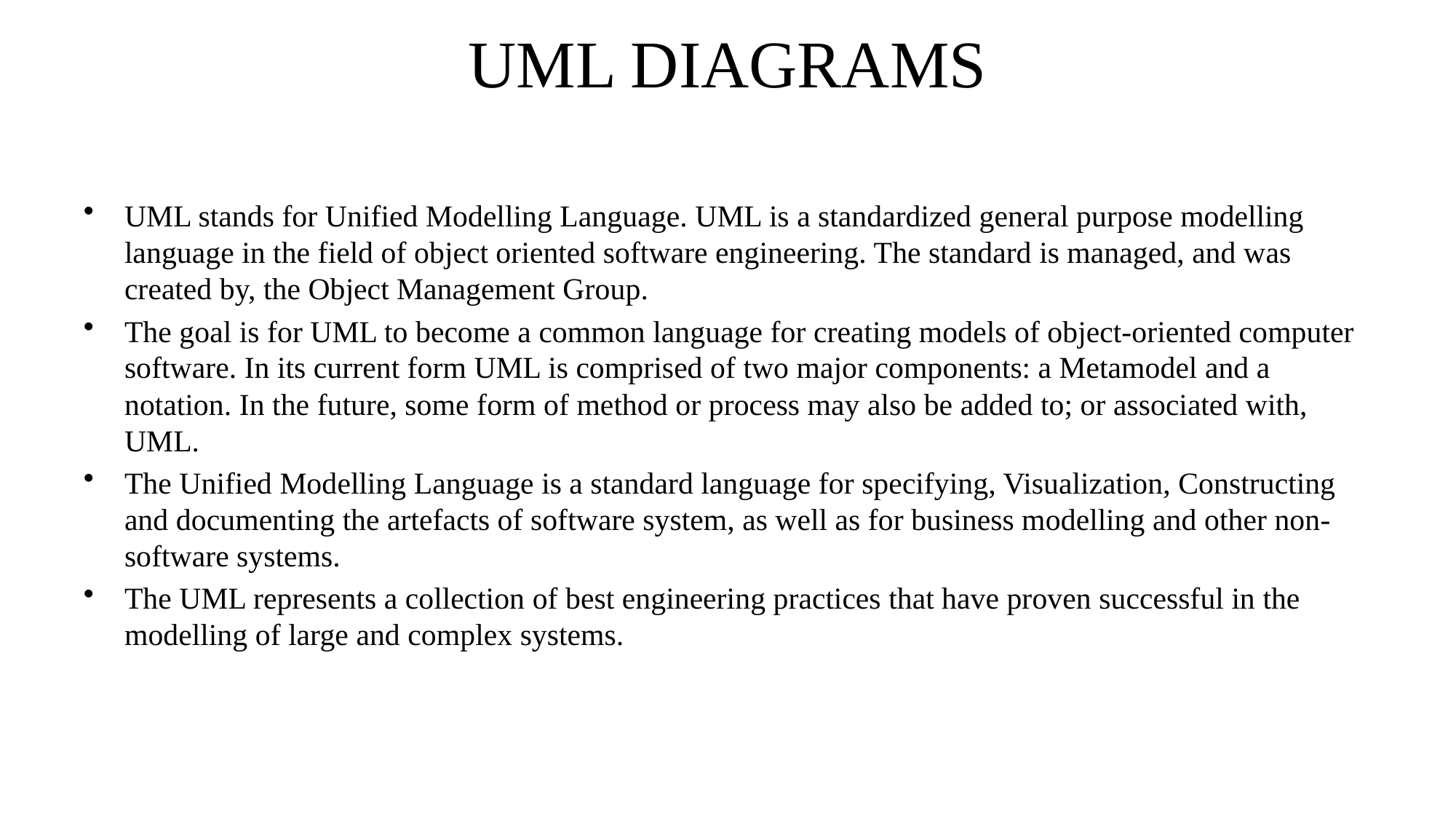

# UML DIAGRAMS
UML stands for Unified Modelling Language. UML is a standardized general purpose modelling language in the field of object oriented software engineering. The standard is managed, and was created by, the Object Management Group.
The goal is for UML to become a common language for creating models of object-oriented computer software. In its current form UML is comprised of two major components: a Metamodel and a notation. In the future, some form of method or process may also be added to; or associated with, UML.
The Unified Modelling Language is a standard language for specifying, Visualization, Constructing and documenting the artefacts of software system, as well as for business modelling and other non-software systems.
The UML represents a collection of best engineering practices that have proven successful in the modelling of large and complex systems.